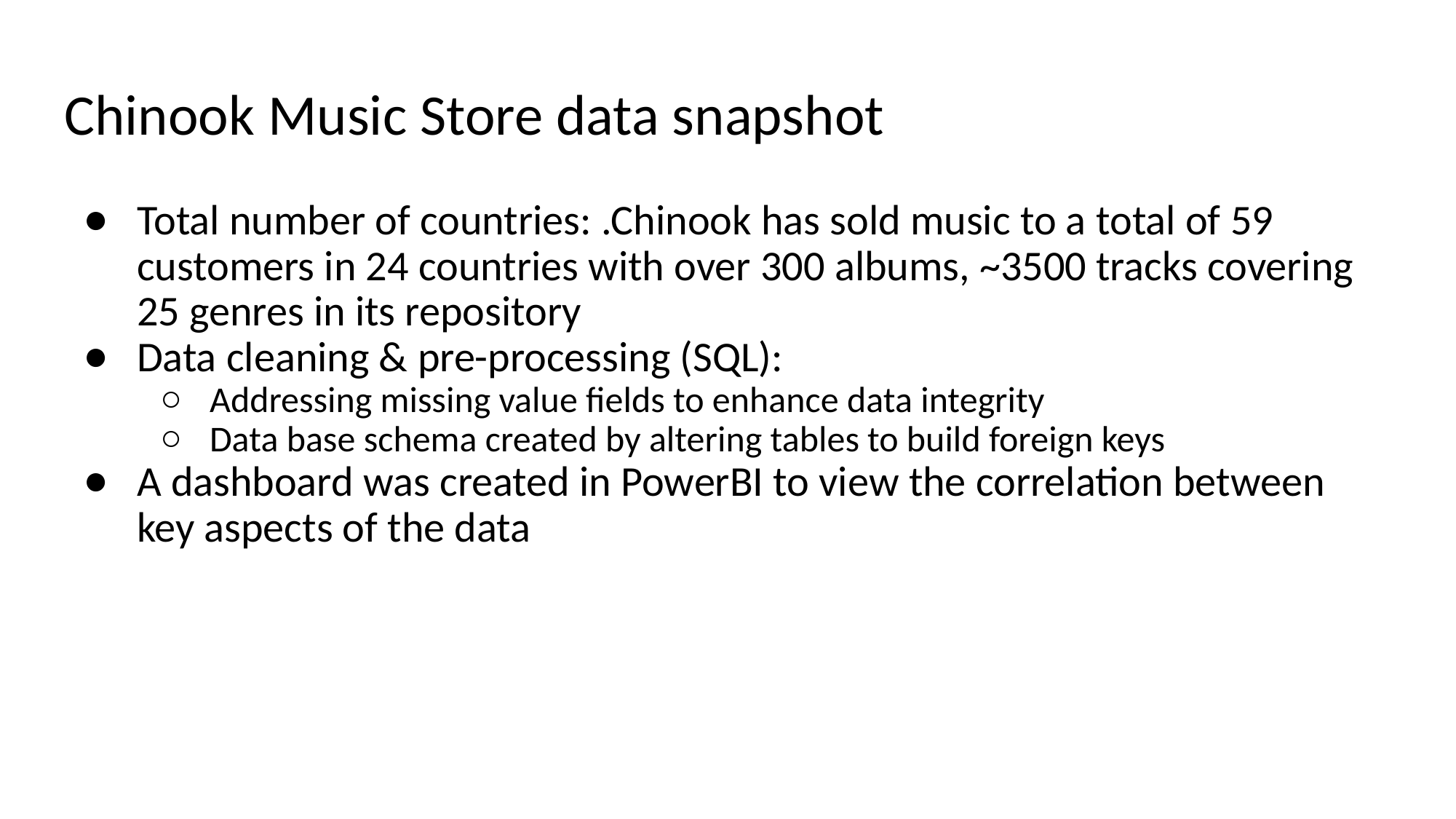

# Chinook Music Store data snapshot
Total number of countries: .Chinook has sold music to a total of 59 customers in 24 countries with over 300 albums, ~3500 tracks covering 25 genres in its repository
Data cleaning & pre-processing (SQL):
Addressing missing value fields to enhance data integrity
Data base schema created by altering tables to build foreign keys
A dashboard was created in PowerBI to view the correlation between key aspects of the data